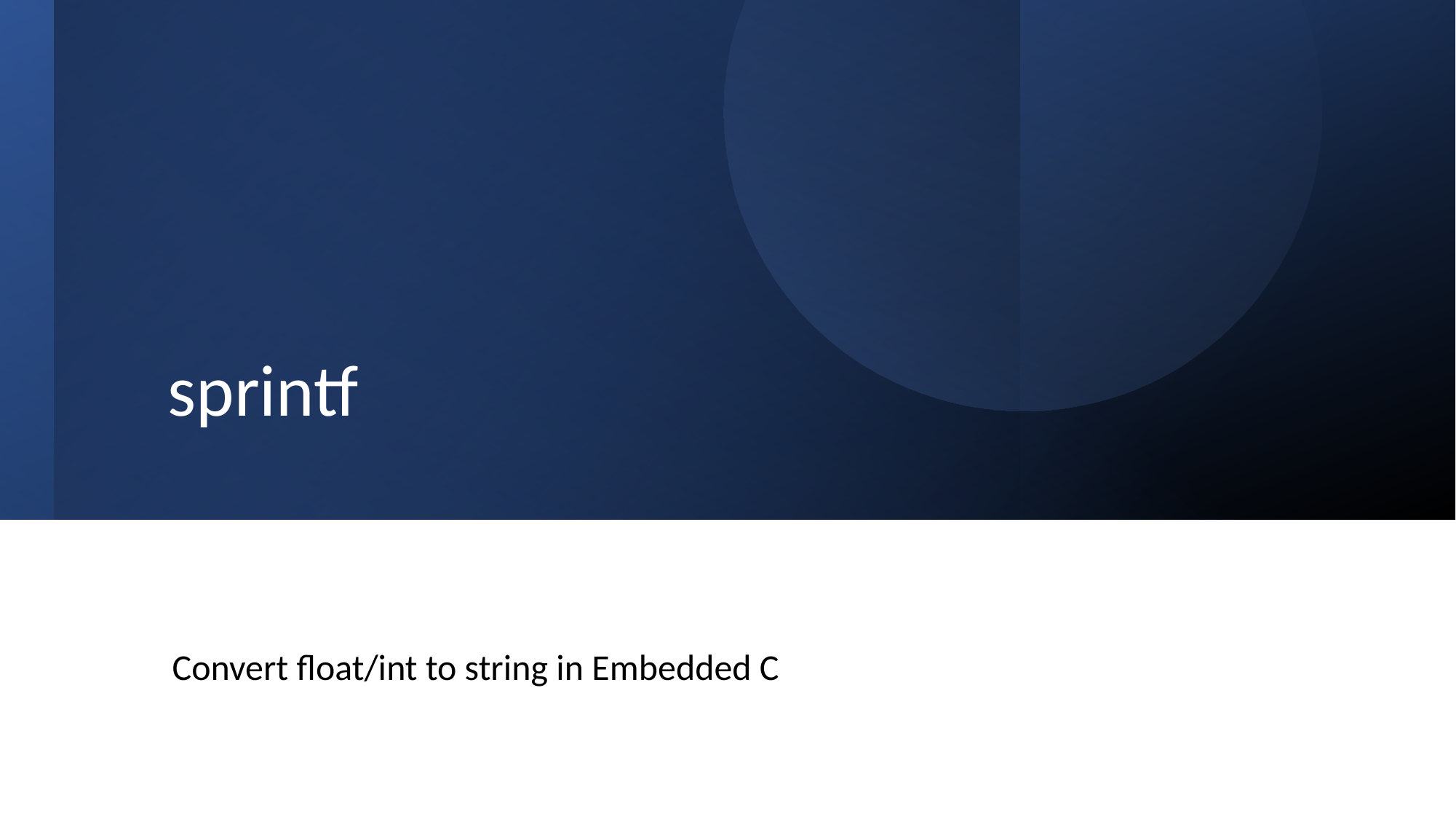

# sprintf
Convert float/int to string in Embedded C